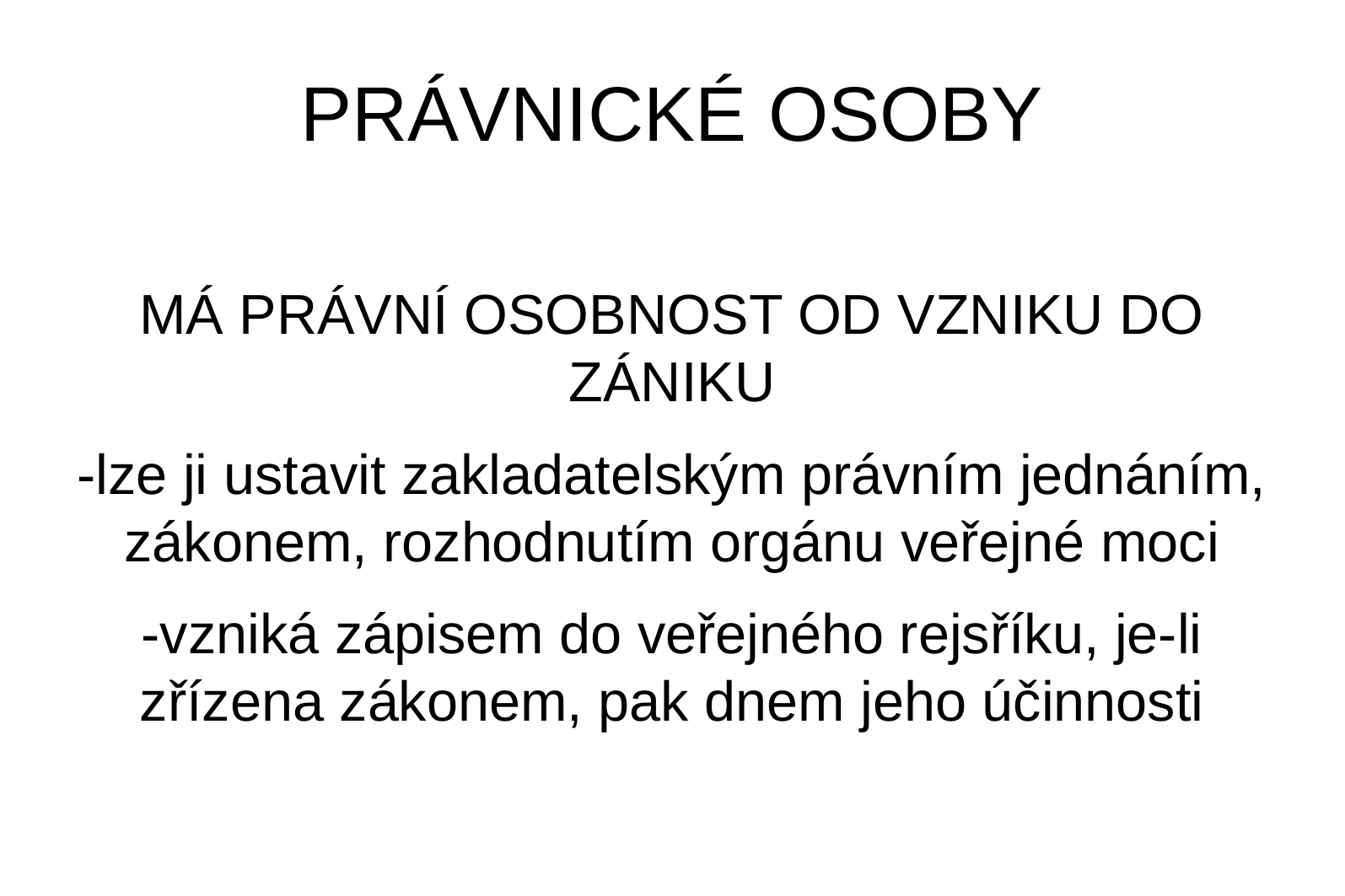

PRÁVNICKÉ OSOBY
MÁ PRÁVNÍ OSOBNOST OD VZNIKU DO ZÁNIKU
-lze ji ustavit zakladatelským právním jednáním, zákonem, rozhodnutím orgánu veřejné moci
-vzniká zápisem do veřejného rejsříku, je-li zřízena zákonem, pak dnem jeho účinnosti